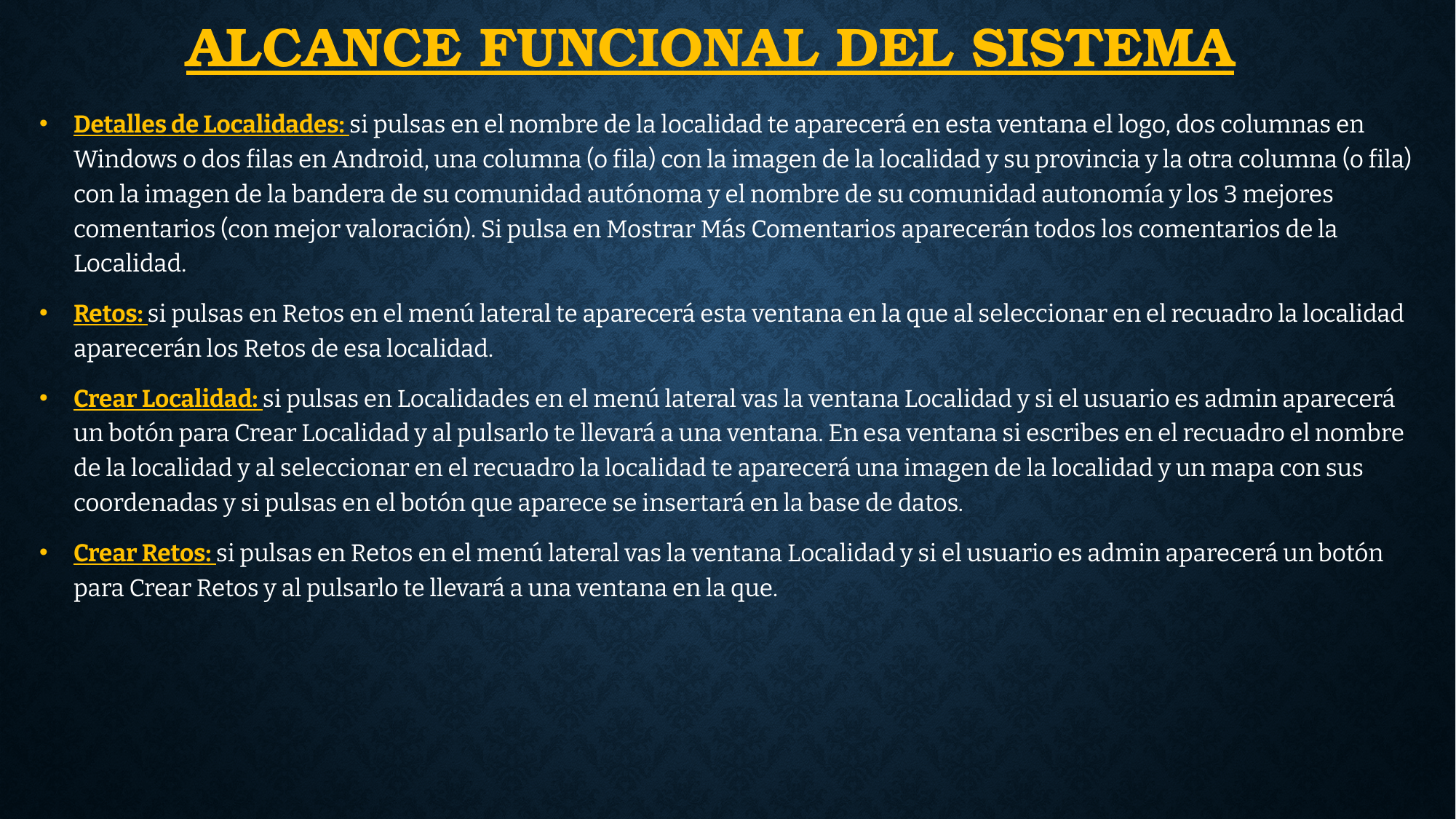

# Alcance funcional del sistema
Detalles de Localidades: si pulsas en el nombre de la localidad te aparecerá en esta ventana el logo, dos columnas en Windows o dos filas en Android, una columna (o fila) con la imagen de la localidad y su provincia y la otra columna (o fila) con la imagen de la bandera de su comunidad autónoma y el nombre de su comunidad autonomía y los 3 mejores comentarios (con mejor valoración). Si pulsa en Mostrar Más Comentarios aparecerán todos los comentarios de la Localidad.
Retos: si pulsas en Retos en el menú lateral te aparecerá esta ventana en la que al seleccionar en el recuadro la localidad aparecerán los Retos de esa localidad.
Crear Localidad: si pulsas en Localidades en el menú lateral vas la ventana Localidad y si el usuario es admin aparecerá un botón para Crear Localidad y al pulsarlo te llevará a una ventana. En esa ventana si escribes en el recuadro el nombre de la localidad y al seleccionar en el recuadro la localidad te aparecerá una imagen de la localidad y un mapa con sus coordenadas y si pulsas en el botón que aparece se insertará en la base de datos.
Crear Retos: si pulsas en Retos en el menú lateral vas la ventana Localidad y si el usuario es admin aparecerá un botón para Crear Retos y al pulsarlo te llevará a una ventana en la que.